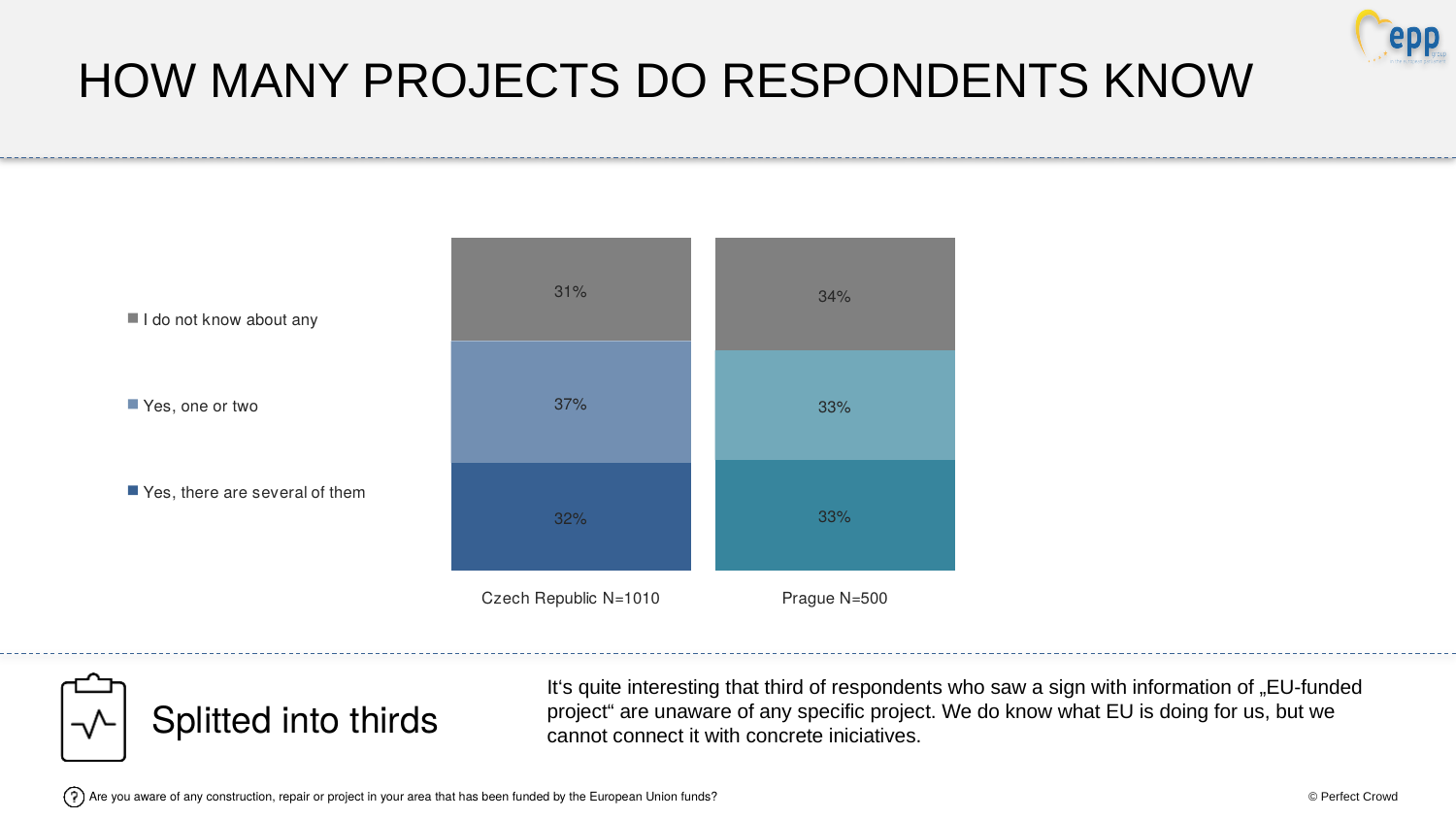

how many projects do respondents know

### Chart

| Category | Yes, there are several of them | Yes, one or two | I do not know about any |
|---|---|---|---|
| Czech Republic N=1010 | 0.3235337217789967 | 0.3669229779685519 | 0.3095433002524511 |
| Prague N=500 | 0.332 | 0.33 | 0.338 |
Splitted into thirds
It‘s quite interesting that third of respondents who saw a sign with information of „EU-funded project“ are unaware of any specific project. We do know what EU is doing for us, but we cannot connect it with concrete iniciatives.
Are you aware of any construction, repair or project in your area that has been funded by the European Union funds?